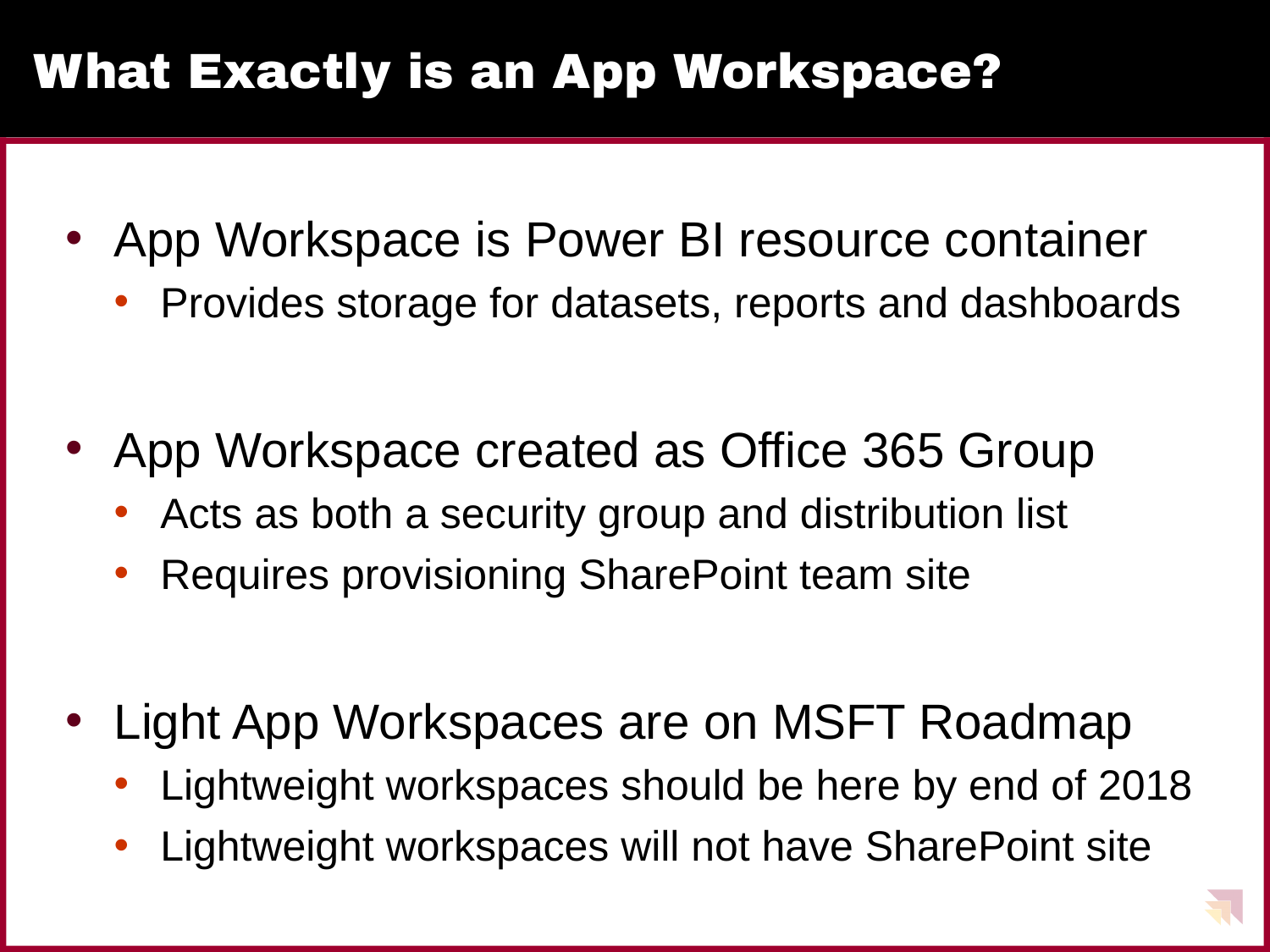

# What Exactly is an App Workspace?
App Workspace is Power BI resource container
Provides storage for datasets, reports and dashboards

App Workspace created as Office 365 Group
Acts as both a security group and distribution list
Requires provisioning SharePoint team site

Light App Workspaces are on MSFT Roadmap
Lightweight workspaces should be here by end of 2018
Lightweight workspaces will not have SharePoint site